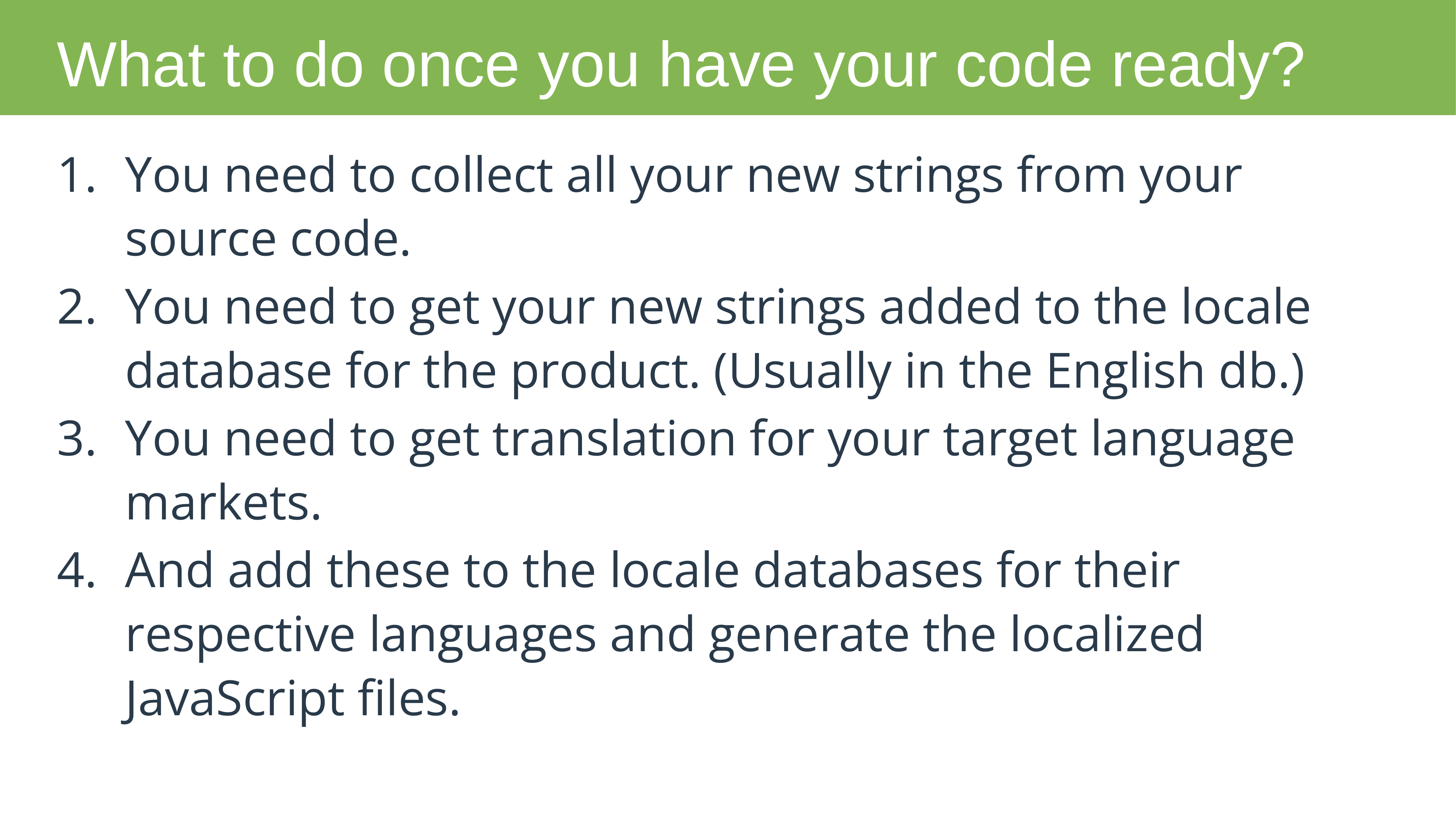

# What to do once you have your code ready?
You need to collect all your new strings from your source code.
You need to get your new strings added to the locale database for the product. (Usually in the English db.)
You need to get translation for your target language markets.
And add these to the locale databases for their respective languages and generate the localized JavaScript files.